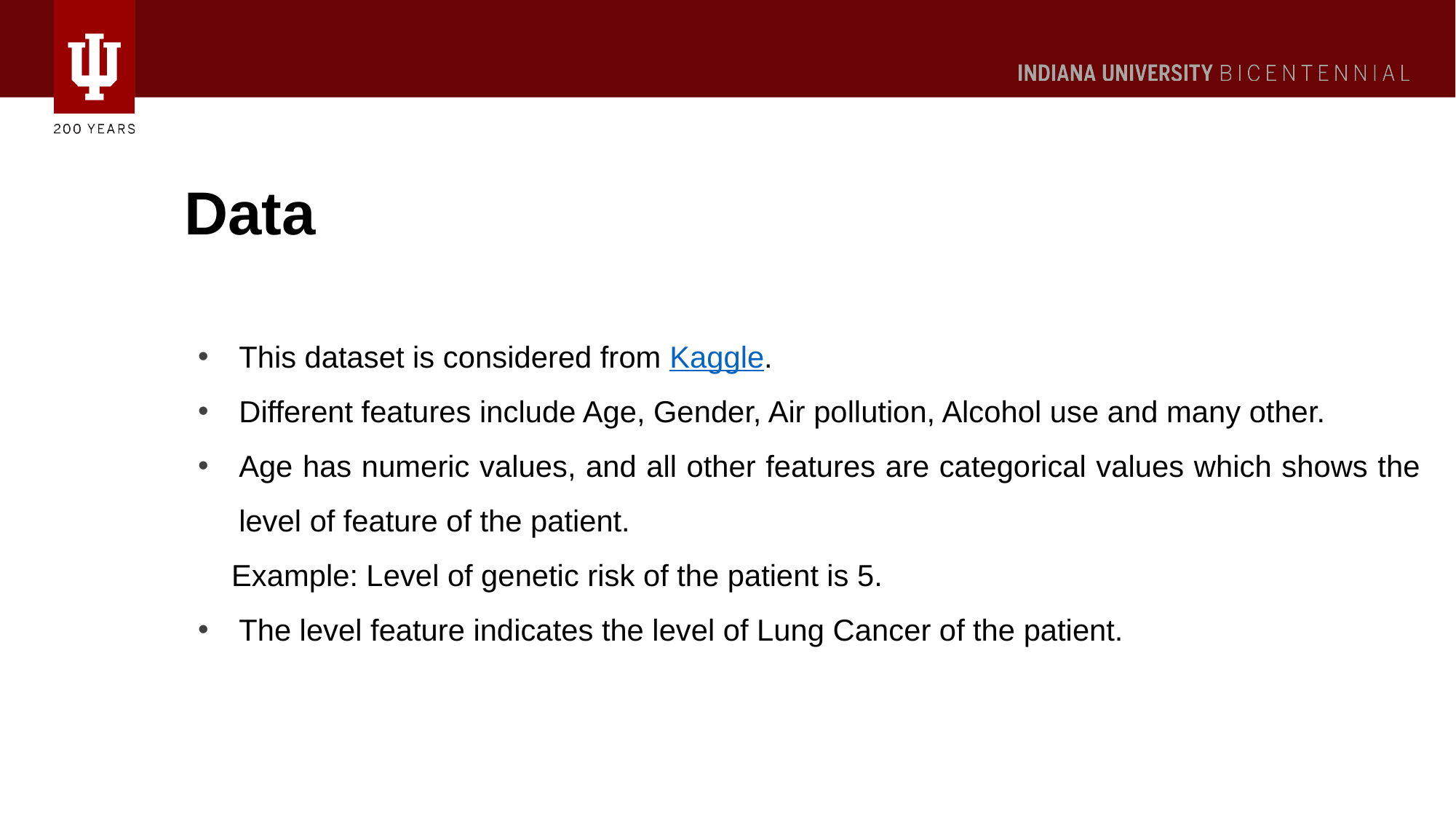

# Data
This dataset is considered from Kaggle.
Different features include Age, Gender, Air pollution, Alcohol use and many other.
Age has numeric values, and all other features are categorical values which shows the level of feature of the patient.
    Example: Level of genetic risk of the patient is 5.
The level feature indicates the level of Lung Cancer of the patient.